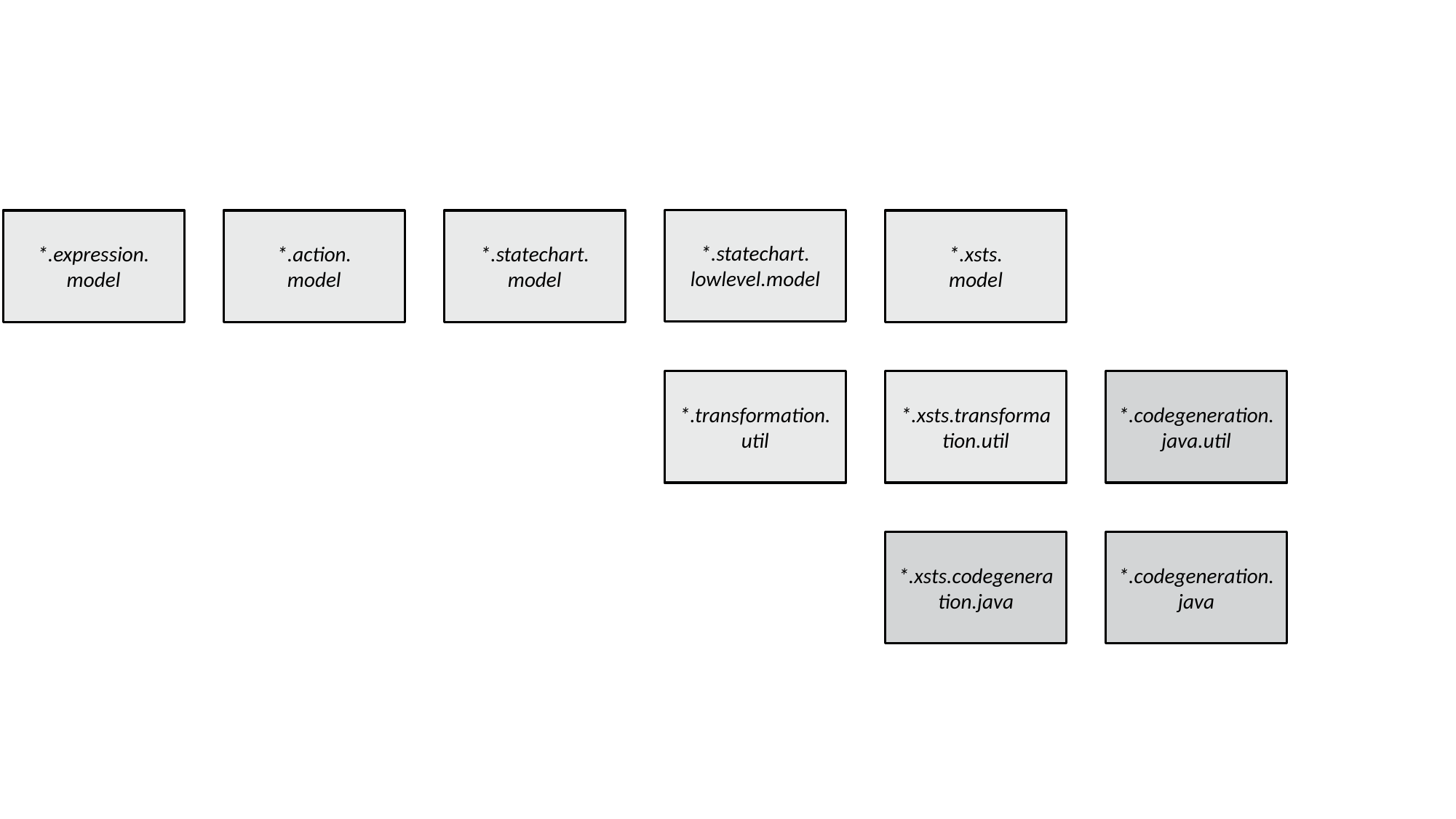

*.statechart.
lowlevel.model
*.expression.
model
*.action.
model
*.statechart.
model
*.xsts.
model
*.transformation.util
*.xsts.transformation.util
*.codegeneration.
java.util
*.xsts.codegeneration.java
*.codegeneration.
java